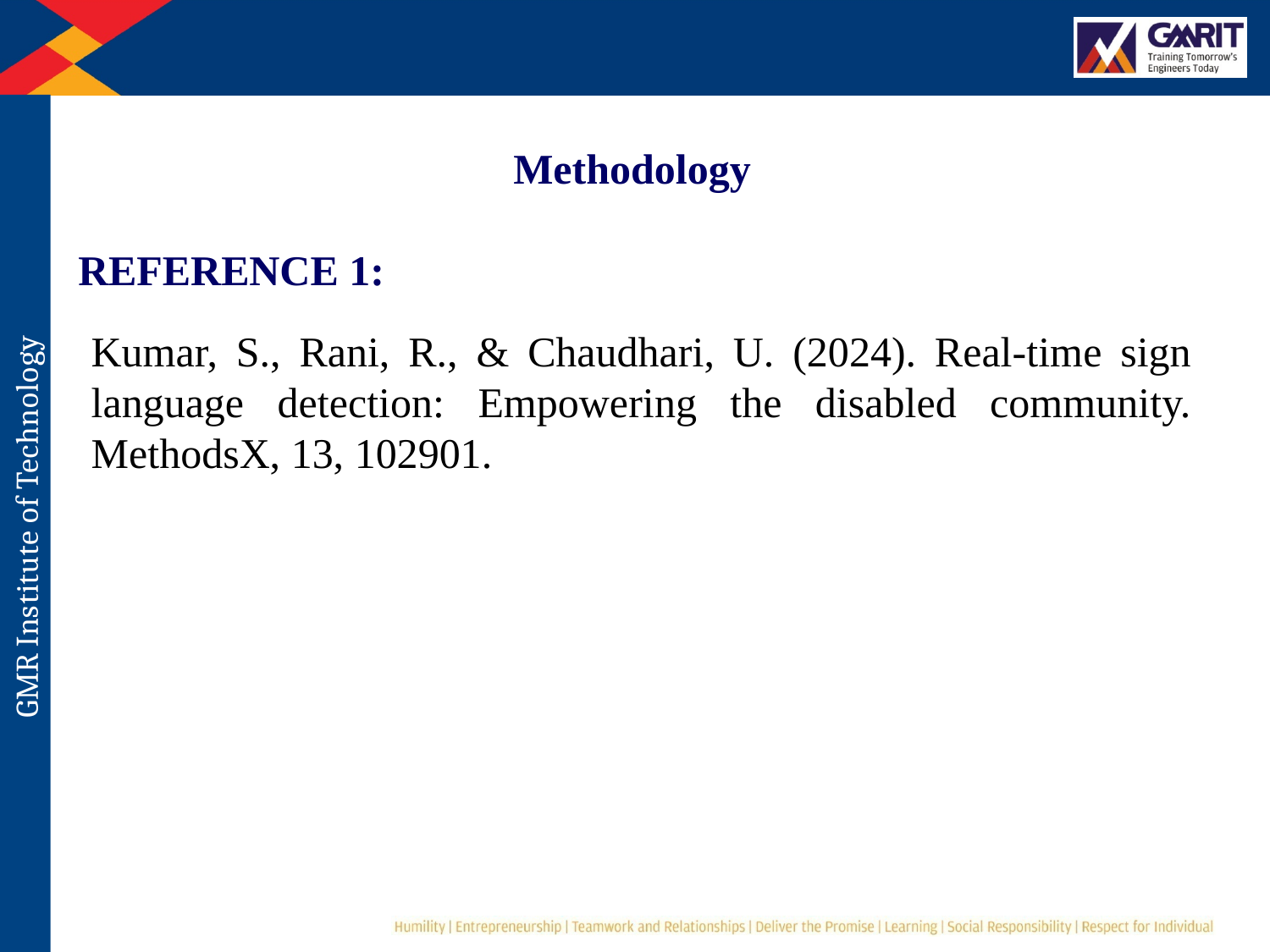

Methodology
REFERENCE 1:
Kumar, S., Rani, R., & Chaudhari, U. (2024). Real-time sign language detection: Empowering the disabled community. MethodsX, 13, 102901.